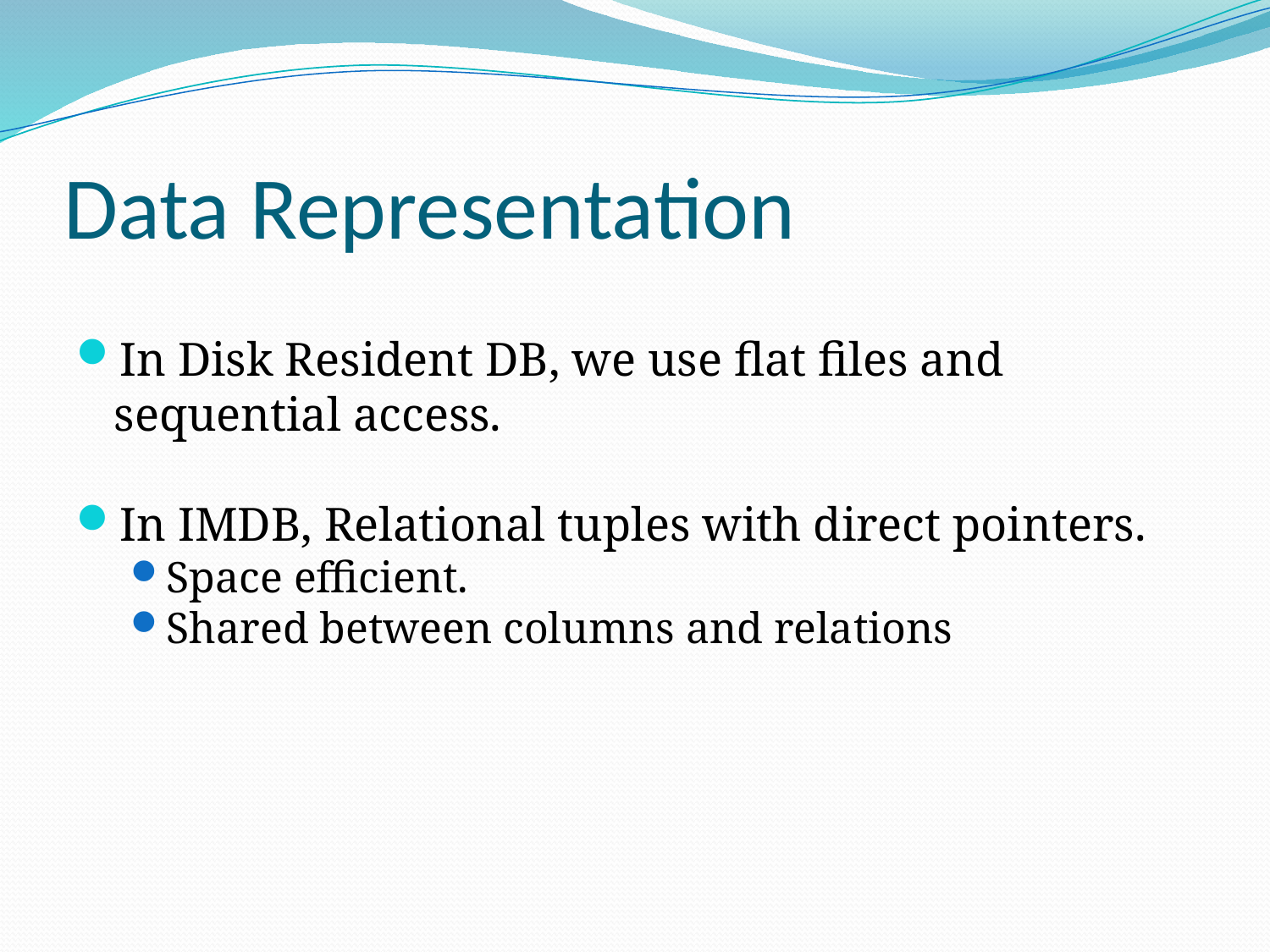

# Data Representation

In Disk Resident DB, we use flat files and sequential access.

In IMDB, Relational tuples with direct pointers.
Space efficient.
Shared between columns and relations